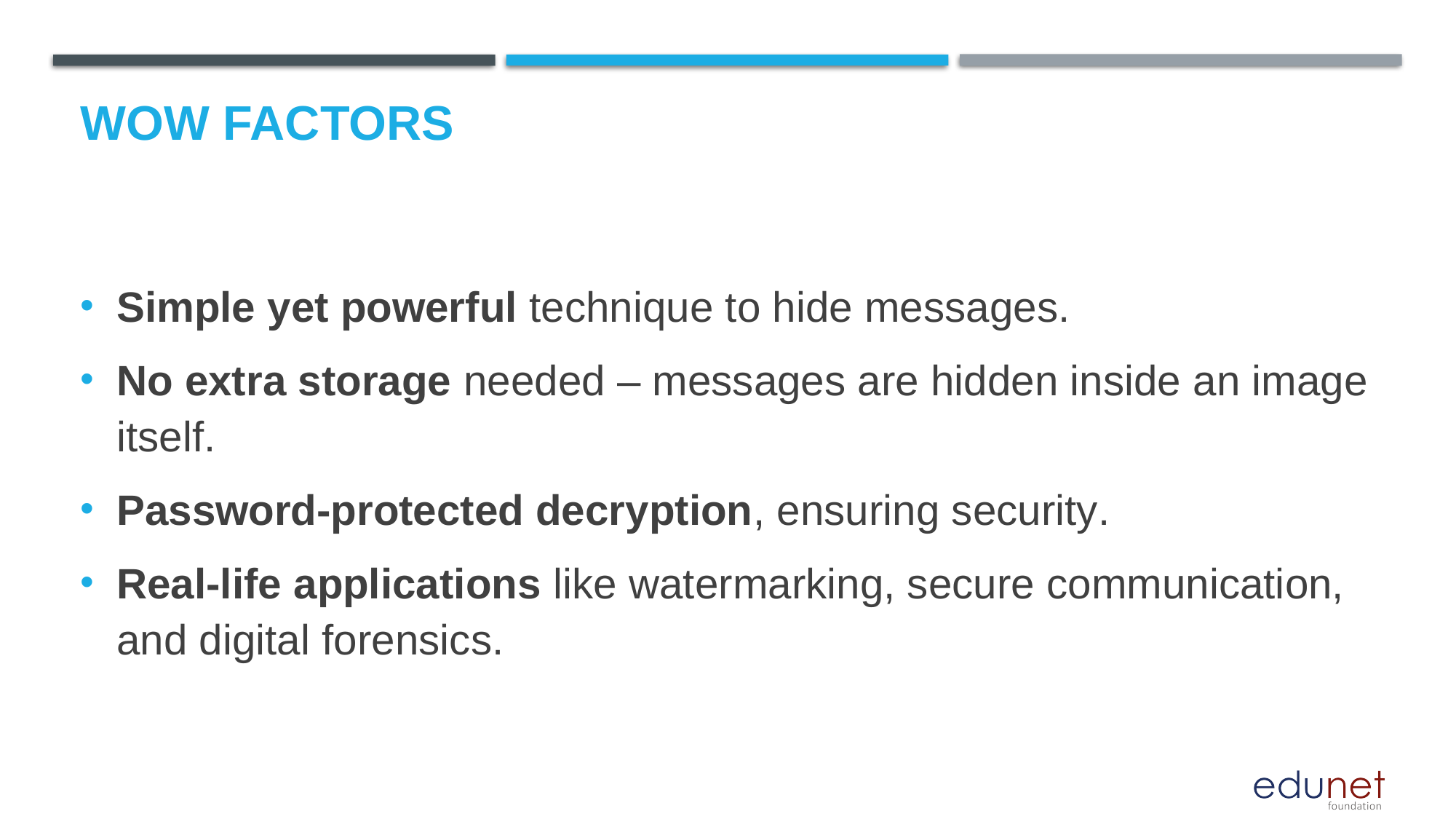

# Wow factors

Simple yet powerful technique to hide messages.
No extra storage needed – messages are hidden inside an image itself.
Password-protected decryption, ensuring security.
Real-life applications like watermarking, secure communication, and digital forensics.